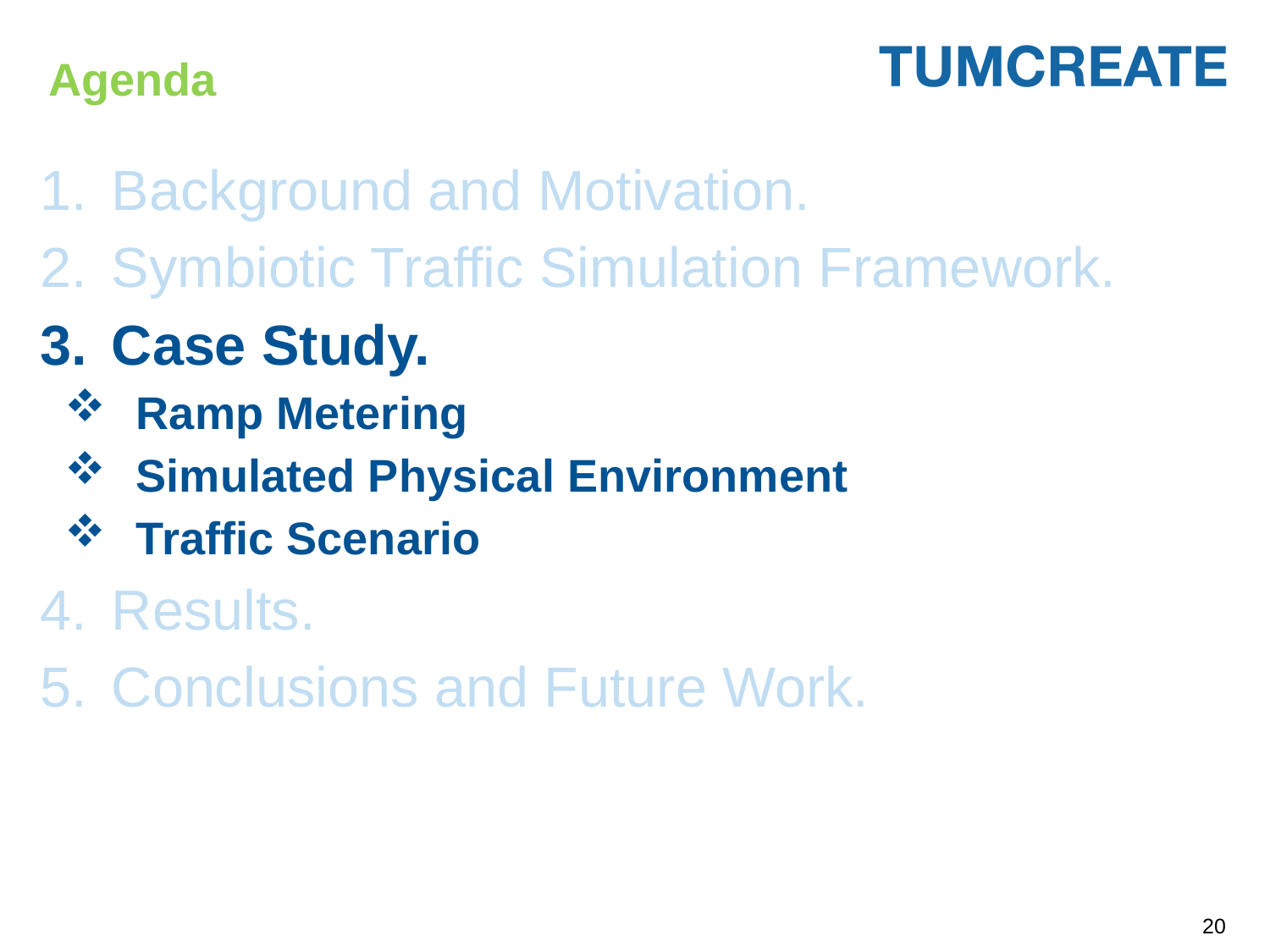

# Agenda
Background and Motivation.
Symbiotic Traffic Simulation Framework.
Case Study.
Ramp Metering
Simulated Physical Environment
Traffic Scenario
Results.
Conclusions and Future Work.